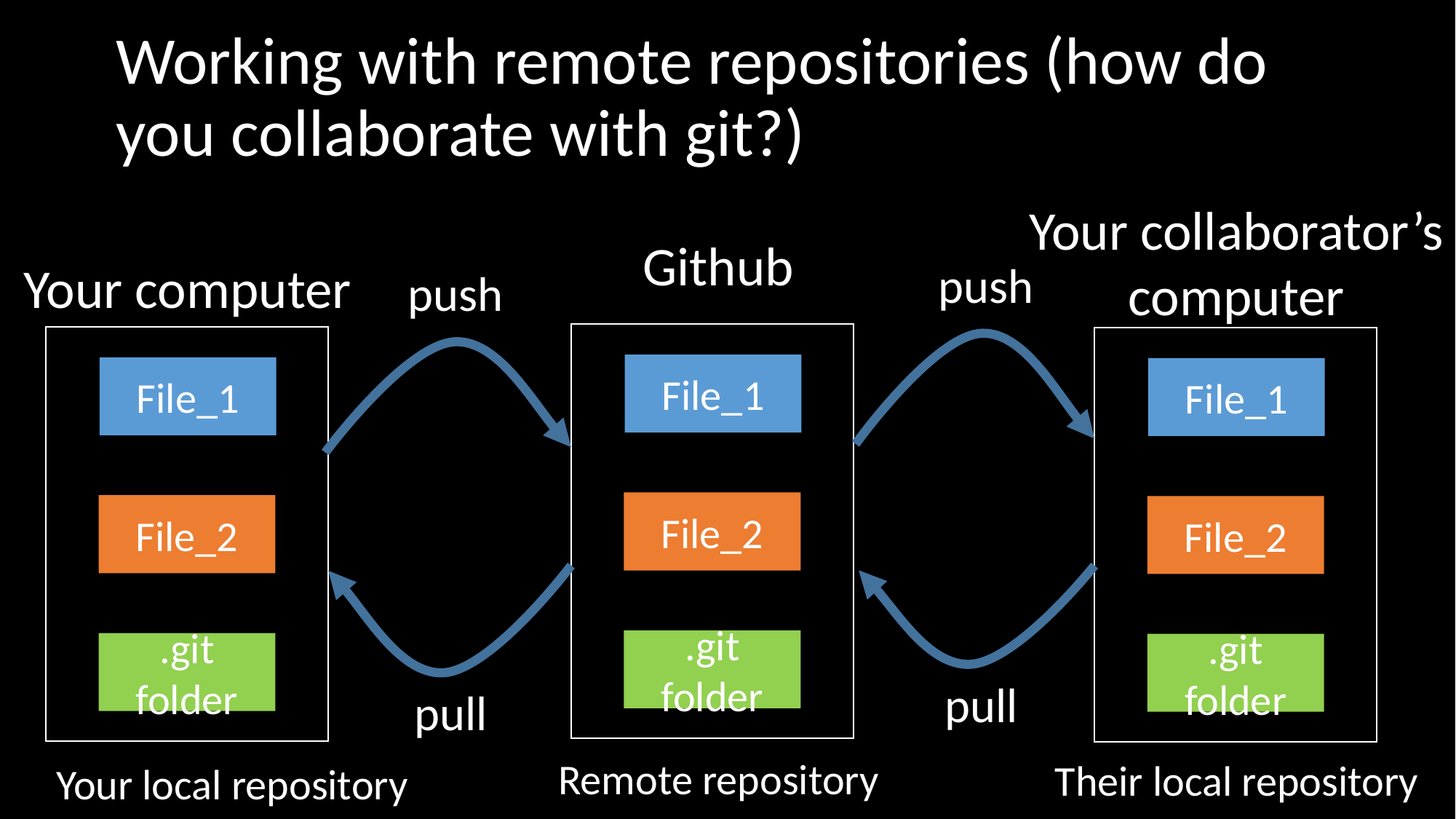

# Working with remote repositories (how do you collaborate with git?)
Your collaborator’s
computer
Github
Your computer
push
push

File_1
File_2
.git folder

File_1
File_2
.git folder

File_1
File_2
.git folder

pull
pull
Remote repository
Their local repository
Your local repository